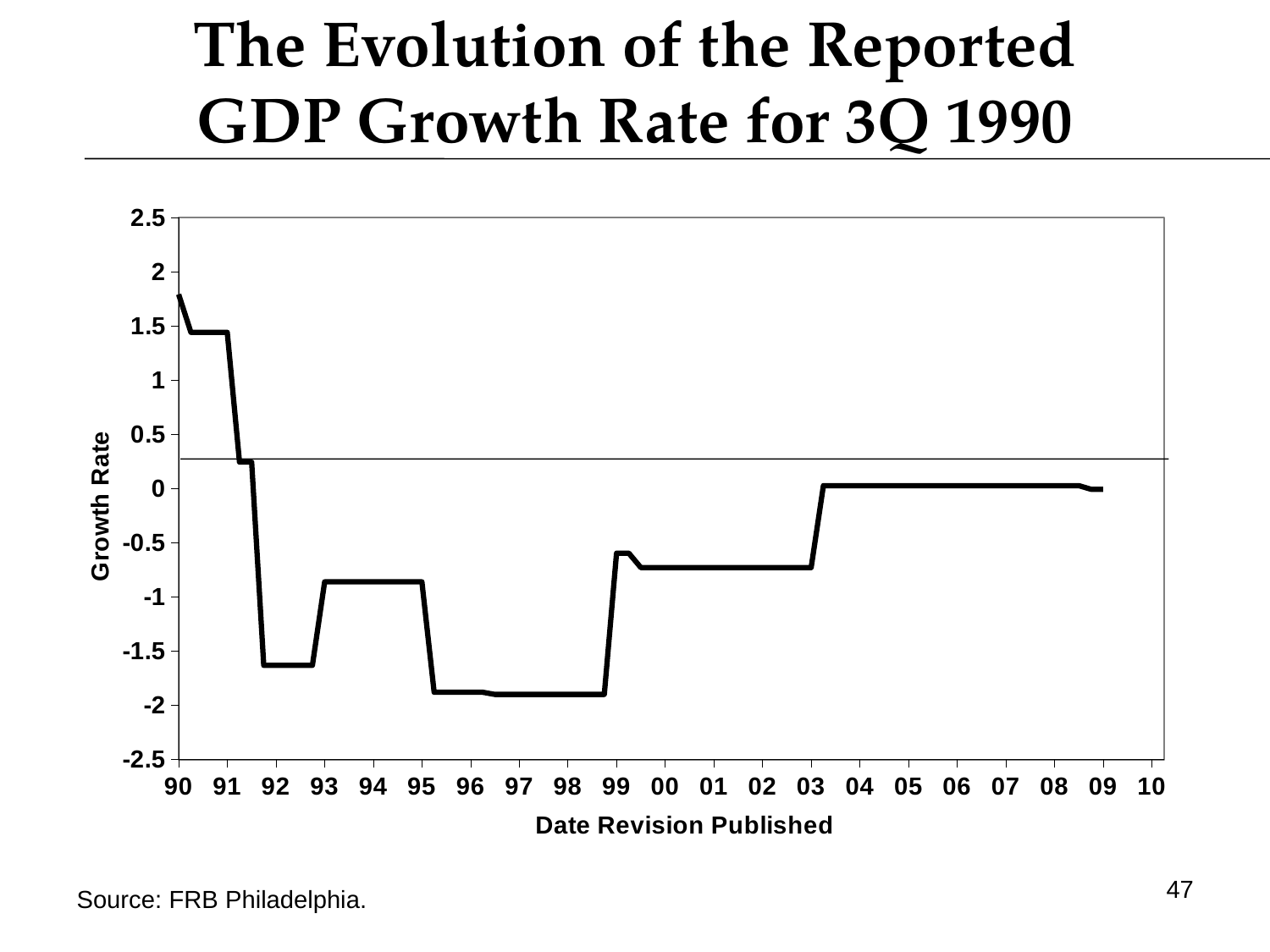

# The Evolution of the Reported GDP Growth Rate for 3Q 1990

### Chart

| Category |  |
|---|---|
| 33147 | 1.792873348528401 |
| 33239 | 1.4421157476306234 |
| 33329 | 1.4421157476306234 |
| 33420 | 1.4421157476306234 |
| 33512 | 1.4421157476306234 |
| 33604 | 0.24510793689671573 |
| 33695 | 0.24510793689671573 |
| 33786 | -1.6298553106578906 |
| 33878 | -1.6298553106578906 |
| 33970 | -1.6298553106578906 |
| 34060 | -1.6298553106578906 |
| 34151 | -1.6298553106578906 |
| 34243 | -0.8595125527615544 |
| 34335 | -0.8595125527615544 |
| 34425 | -0.8595125527615544 |
| 34516 | -0.8595125527615544 |
| 34608 | -0.8595125527615544 |
| 34700 | -0.8595125527615544 |
| 34790 | -0.8595125527615544 |
| 34881 | -0.8595125527615544 |
| 34973 | -0.8595125527615544 |
| 35065 | -1.8783048161181037 |
| 35156 | -1.8783048161181037 |
| 35247 | -1.8783048161181037 |
| 35339 | -1.8783048161181037 |
| 35431 | -1.8783048161181037 |
| 35521 | -1.8983187497031206 |
| 35612 | -1.8983187497031206 |
| 35704 | -1.8983187497031206 |
| 35796 | -1.8983187497031206 |
| 35886 | -1.8983187497031206 |
| 35977 | -1.8983187497031206 |
| 36069 | -1.8983187497031206 |
| 36161 | -1.8983187497031206 |
| 36251 | -1.8983187497031206 |
| 36342 | -1.8983187497031206 |
| 36434 | -0.5952010142508346 |
| 36526 | -0.5952010142508346 |
| 36617 | -0.7288696555304175 |
| 36708 | -0.7288696555304175 |
| 36800 | -0.7288696555304175 |
| 36892 | -0.7288696555304175 |
| 36982 | -0.7288696555304175 |
| 37073 | -0.7288696555304175 |
| 37165 | -0.7288696555304175 |
| 37257 | -0.7288696555304175 |
| 37347 | -0.7288696555304175 |
| 37438 | -0.7288696555304175 |
| 37530 | -0.7288696555304175 |
| 37622 | -0.7288696555304175 |
| 37712 | -0.7288696555304175 |
| 37803 | -0.7288696555304175 |
| 37895 | -0.7288696555304175 |
| 37987 | 0.02805226119044768 |
| 38078 | 0.02805226119044768 |
| 38169 | 0.02805226119044768 |
| 38261 | 0.02805226119044768 |
| 38353 | 0.02805226119044768 |
| 38443 | 0.02805226119044768 |
| 38534 | 0.02805226119044768 |
| 38626 | 0.02805226119044768 |
| 38718 | 0.02805226119044768 |
| 38808 | 0.02805226119044768 |
| 38899 | 0.02805226119044768 |
| 38991 | 0.02805226119044768 |
| 39083 | 0.02805226119044768 |
| 39173 | 0.02805226119044768 |
| 39264 | 0.02805226119044768 |
| 39356 | 0.02805226119044768 |
| 39448 | 0.02805226119044768 |
| 39539 | 0.02805226119044768 |
| 39630 | 0.02805226119044768 |
| 39722 | 0.02805226119044768 |
| 39814 | 0.02805226119044768 |
| 39904 | 0.02805226119044768 |
| 39995 | -0.004962933092522714 |
| 40087 | -0.004962933092522714 |
| 40179 | None |
| 40269 | None |
| 40360 | None |
| 40452 | None |
| 40544 | None |
47
Source: FRB Philadelphia.